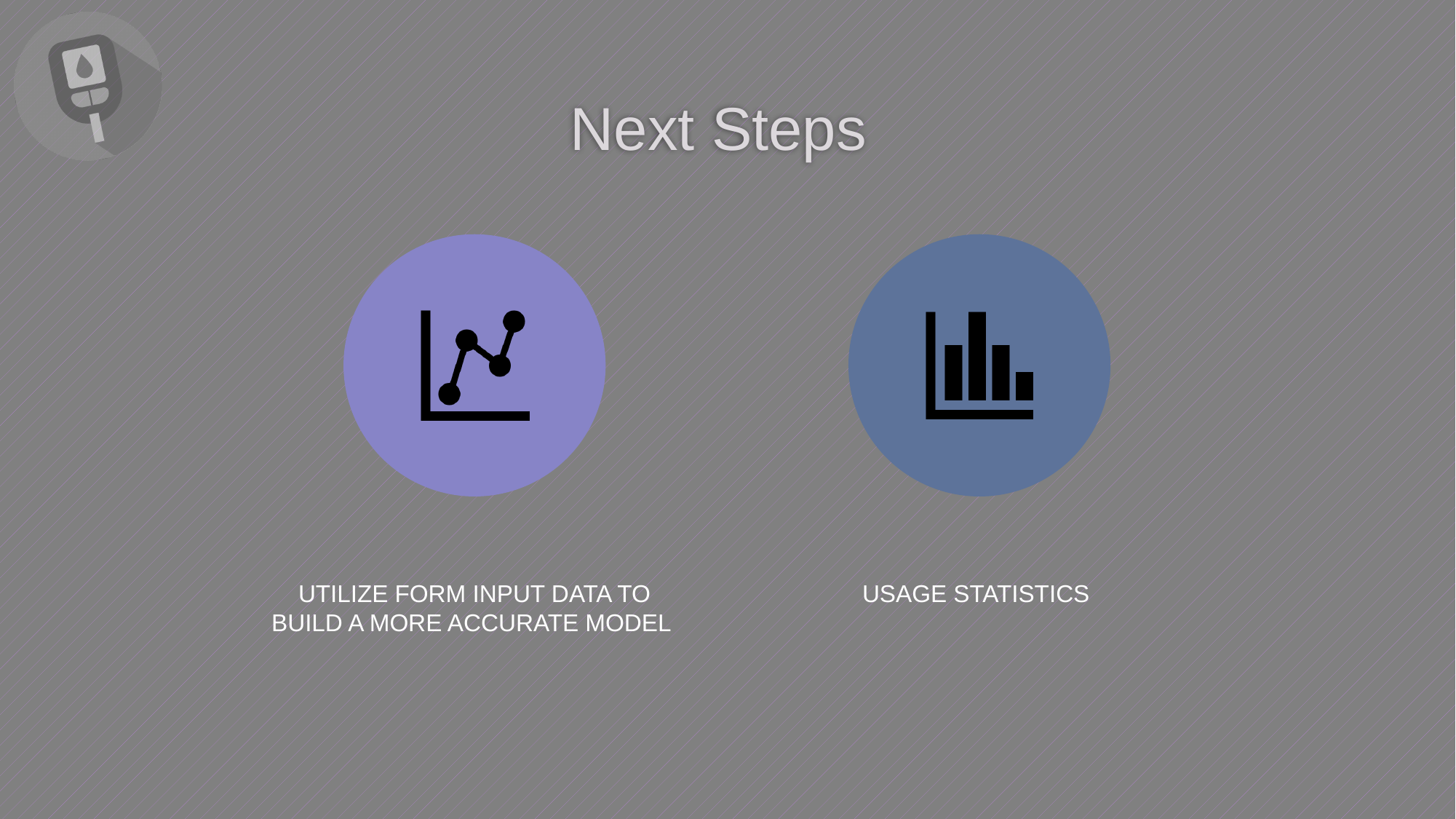

# Next Steps
Utilize form input data to build a more accurate model
Usage statistics